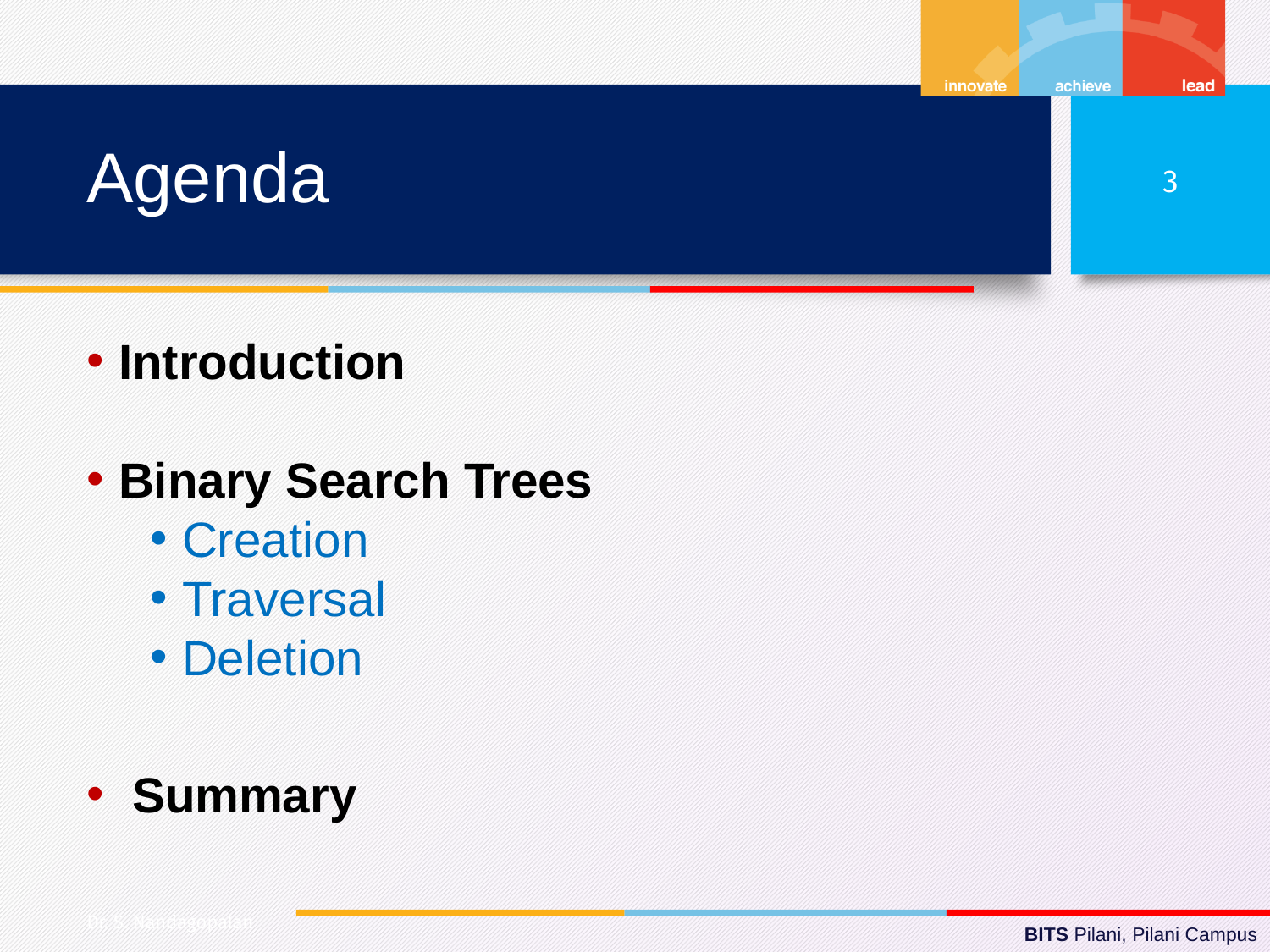

# Agenda
3
Introduction

Binary Search Trees
Creation
Traversal
Deletion

 Summary

Dr. S. Nandagopalan